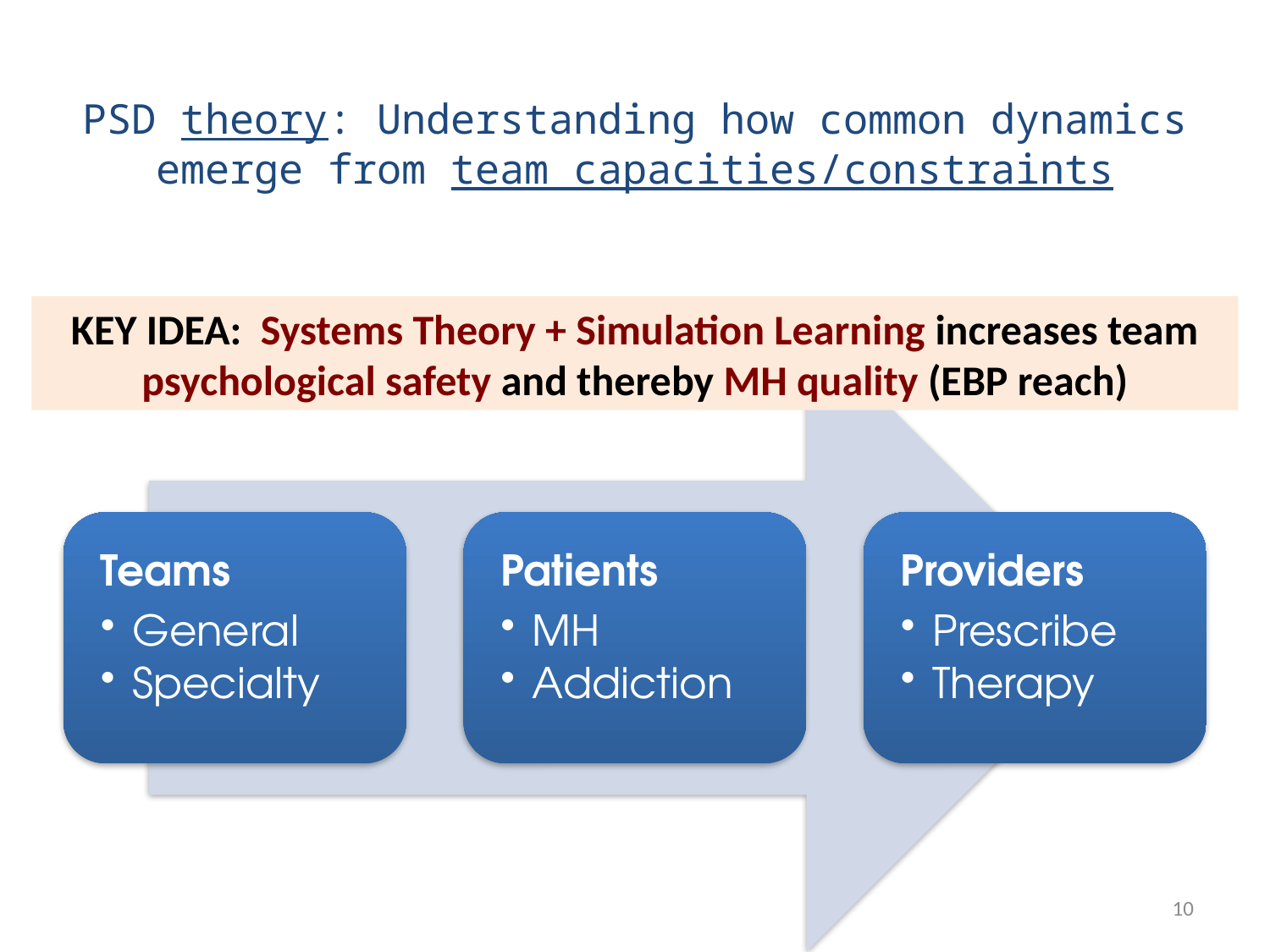

# PSD theory: Understanding how common dynamics emerge from team capacities/constraints
KEY IDEA:  Systems Theory + Simulation Learning increases team psychological safety and thereby MH quality (EBP reach)
Teams
General
Specialty
Patients
MH
Addiction
Providers
Prescribe
Therapy

10